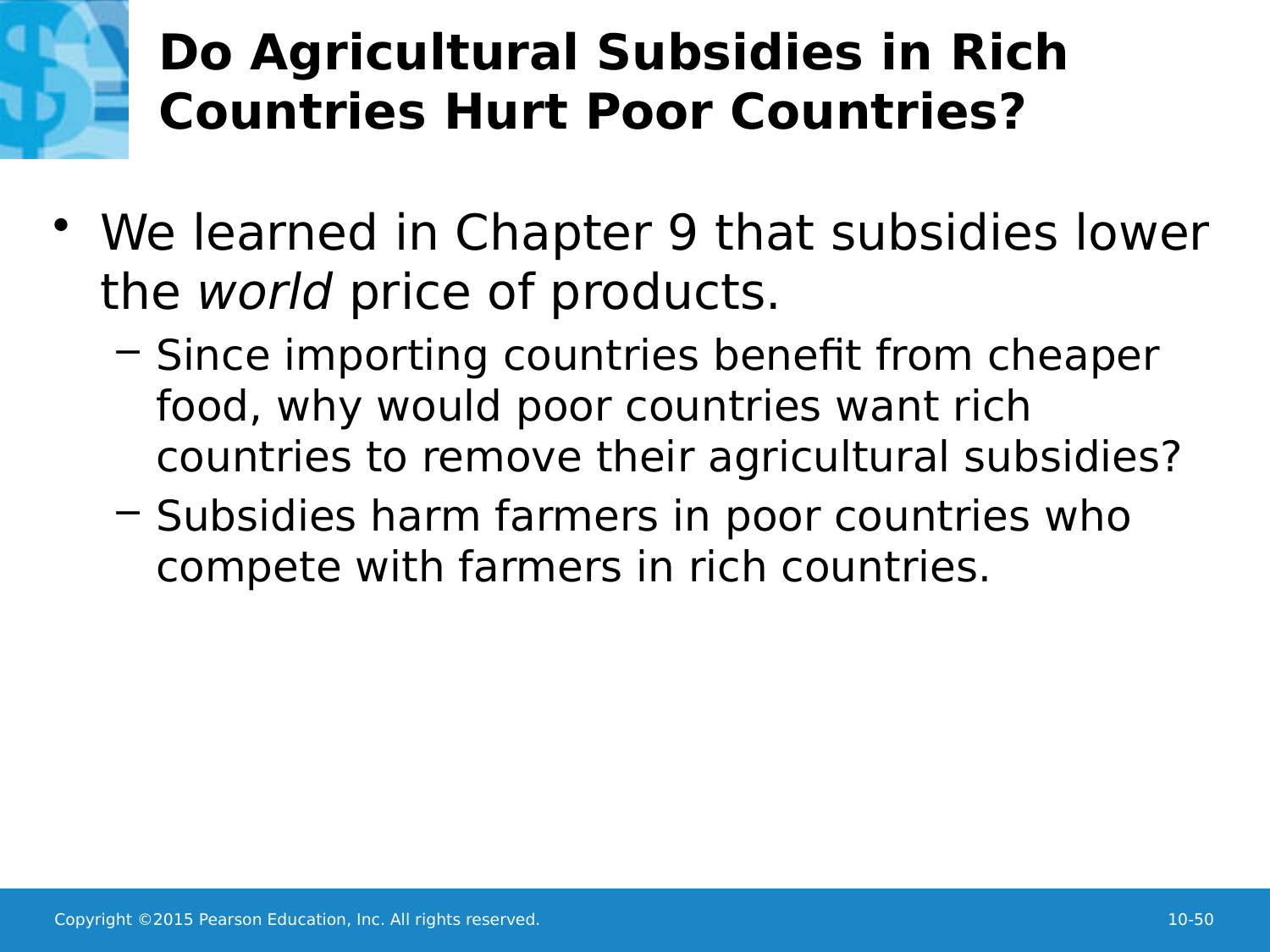

# Do Agricultural Subsidies in Rich Countries Hurt Poor Countries?
We learned in Chapter 9 that subsidies lower the world price of products.
Since importing countries benefit from cheaper food, why would poor countries want rich countries to remove their agricultural subsidies?
Subsidies harm farmers in poor countries who compete with farmers in rich countries.